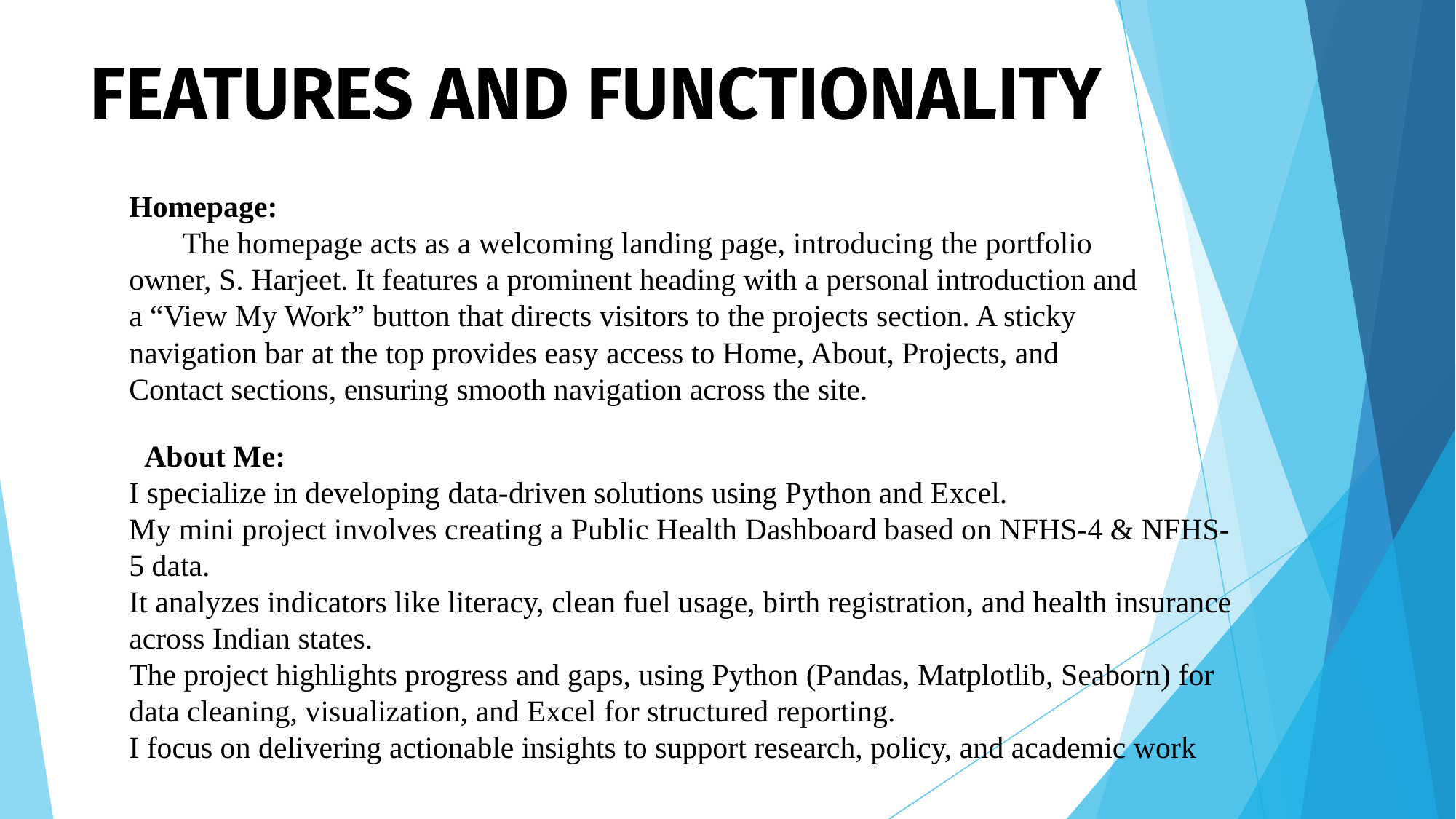

# FEATURES AND FUNCTIONALITY
Homepage:
       The homepage acts as a welcoming landing page, introducing the portfolio owner, S. Harjeet. It features a prominent heading with a personal introduction and a “View My Work” button that directs visitors to the projects section. A sticky navigation bar at the top provides easy access to Home, About, Projects, and Contact sections, ensuring smooth navigation across the site.
  About Me:
I specialize in developing data-driven solutions using Python and Excel.
My mini project involves creating a Public Health Dashboard based on NFHS-4 & NFHS-5 data.
It analyzes indicators like literacy, clean fuel usage, birth registration, and health insurance across Indian states.
The project highlights progress and gaps, using Python (Pandas, Matplotlib, Seaborn) for data cleaning, visualization, and Excel for structured reporting.
I focus on delivering actionable insights to support research, policy, and academic work